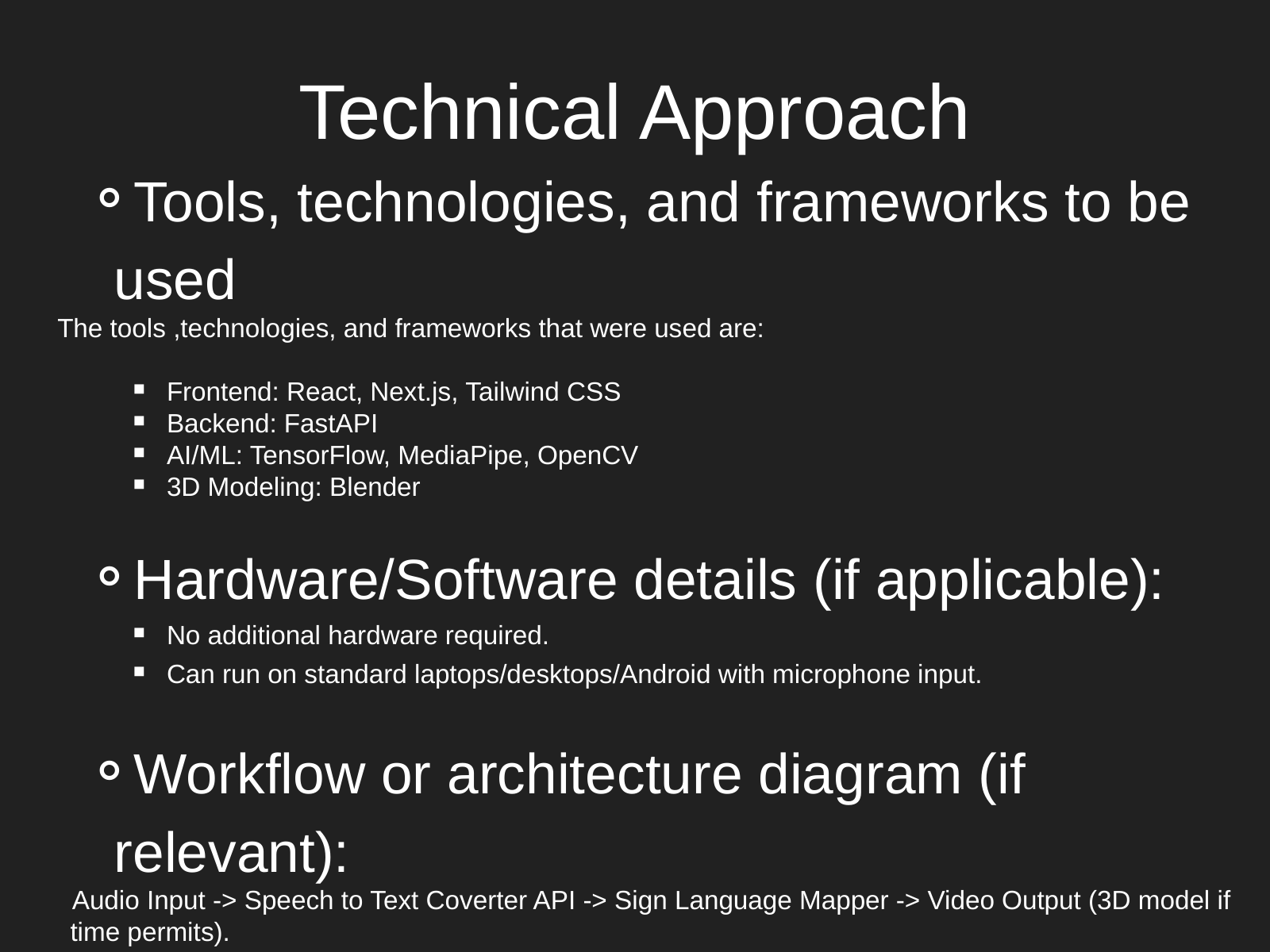

Technical Approach
Tools, technologies, and frameworks to be used
The tools ,technologies, and frameworks that were used are:

Frontend: React, Next.js, Tailwind CSS
Backend: FastAPI
AI/ML: TensorFlow, MediaPipe, OpenCV
3D Modeling: Blender

Hardware/Software details (if applicable):
No additional hardware required.
Can run on standard laptops/desktops/Android with microphone input.

Workflow or architecture diagram (if relevant):
  Audio Input -> Speech to Text Coverter API -> Sign Language Mapper -> Video Output (3D model if time permits).